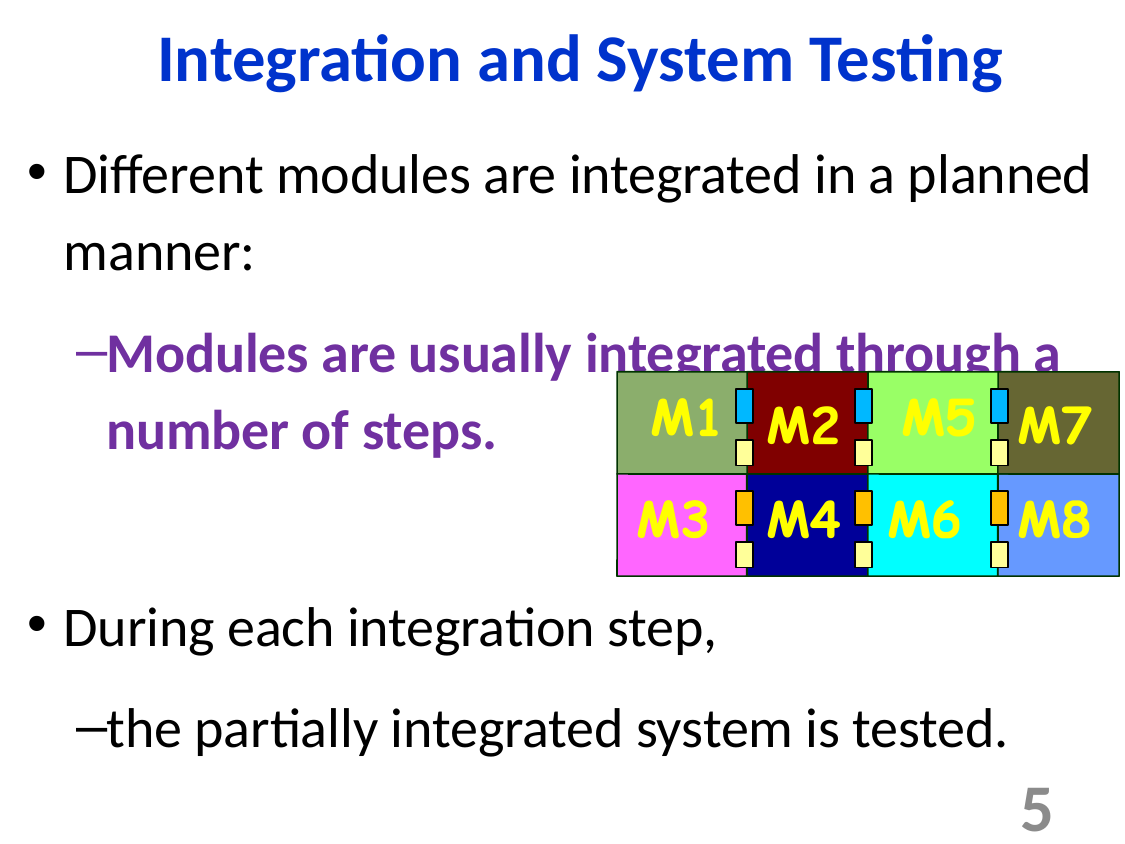

Integration and System Testing
Different modules are integrated in a planned manner:
Modules are usually integrated through a number of steps.

During each integration step,
the partially integrated system is tested.

M1

M2

M5

M7

M6

M8

M3

M4
5